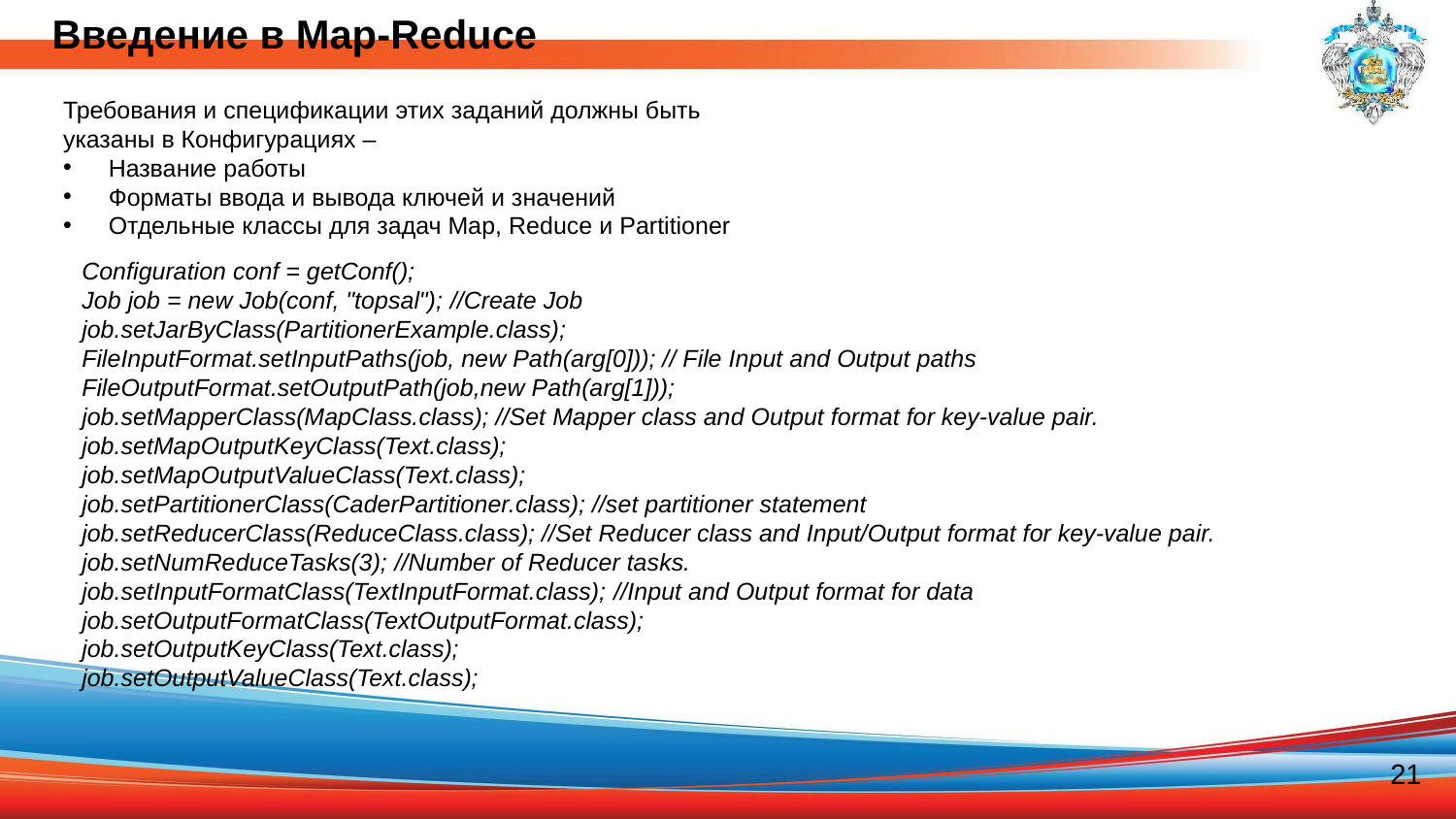

Введение в Map-Reduce
Требования и спецификации этих заданий должны быть указаны в Конфигурациях –
Название работы
Форматы ввода и вывода ключей и значений
Отдельные классы для задач Map, Reduce и Partitioner
Configuration conf = getConf();
Job job = new Job(conf, "topsal"); //Create Job
job.setJarByClass(PartitionerExample.class);
FileInputFormat.setInputPaths(job, new Path(arg[0])); // File Input and Output paths
FileOutputFormat.setOutputPath(job,new Path(arg[1]));
job.setMapperClass(MapClass.class); //Set Mapper class and Output format for key-value pair.
job.setMapOutputKeyClass(Text.class);
job.setMapOutputValueClass(Text.class);
job.setPartitionerClass(CaderPartitioner.class); //set partitioner statement
job.setReducerClass(ReduceClass.class); //Set Reducer class and Input/Output format for key-value pair.
job.setNumReduceTasks(3); //Number of Reducer tasks.
job.setInputFormatClass(TextInputFormat.class); //Input and Output format for data
job.setOutputFormatClass(TextOutputFormat.class);
job.setOutputKeyClass(Text.class);
job.setOutputValueClass(Text.class);
21